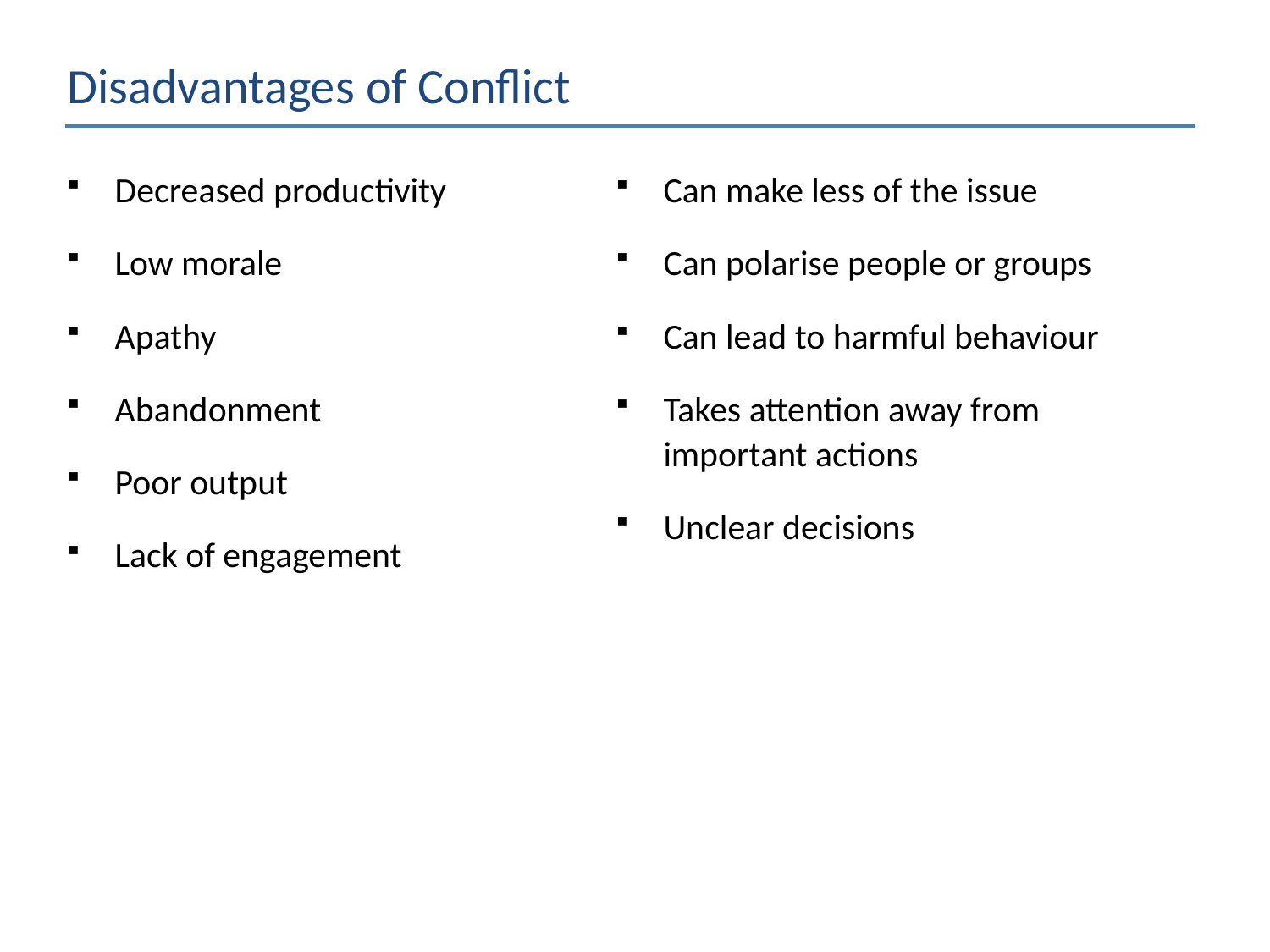

Disadvantages of Conflict
Decreased productivity
Low morale
Apathy
Abandonment
Poor output
Lack of engagement

Can make less of the issue
Can polarise people or groups
Can lead to harmful behaviour
Takes attention away from important actions
Unclear decisions